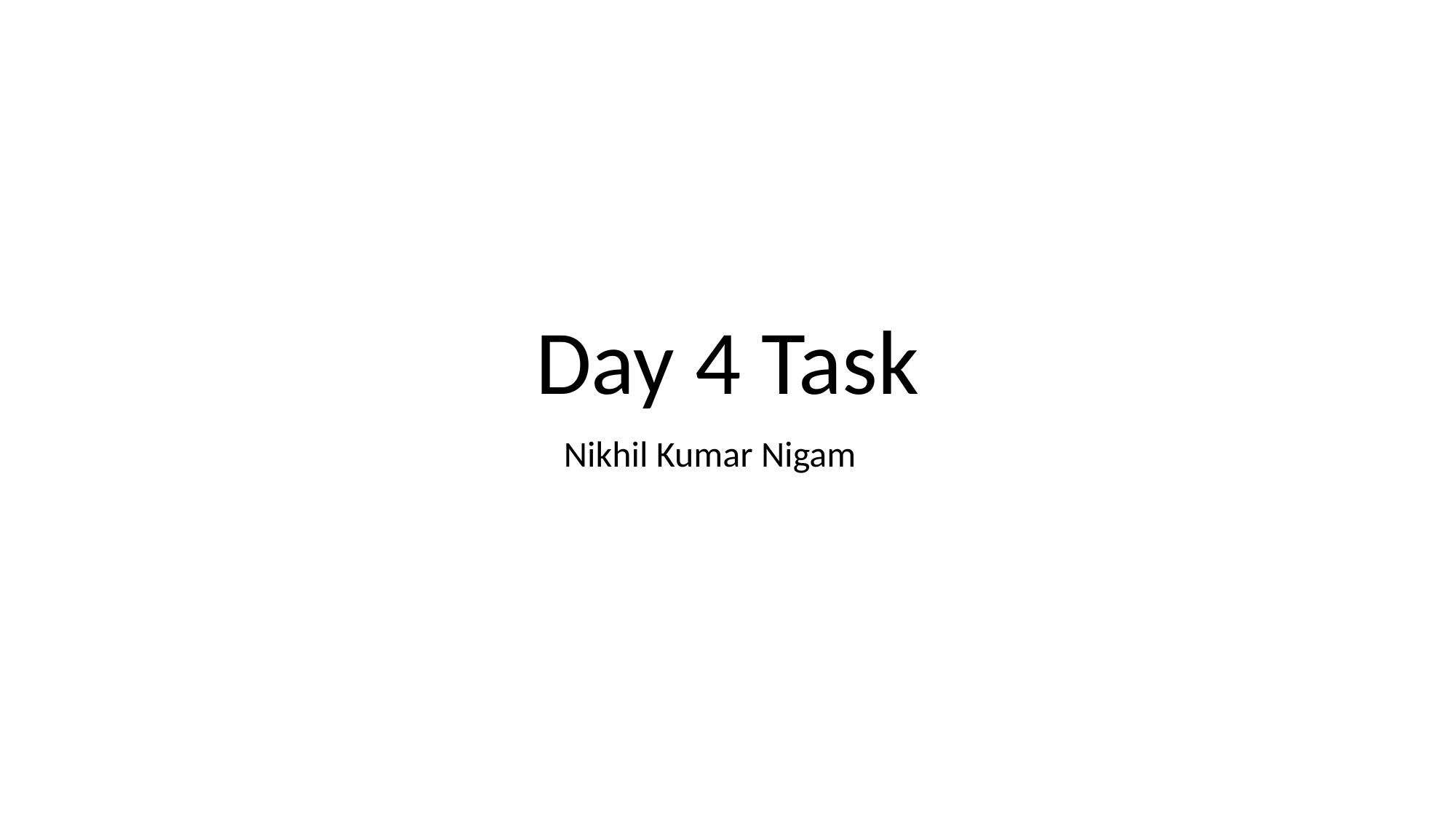

# Day 4 Task
Nikhil Kumar Nigam